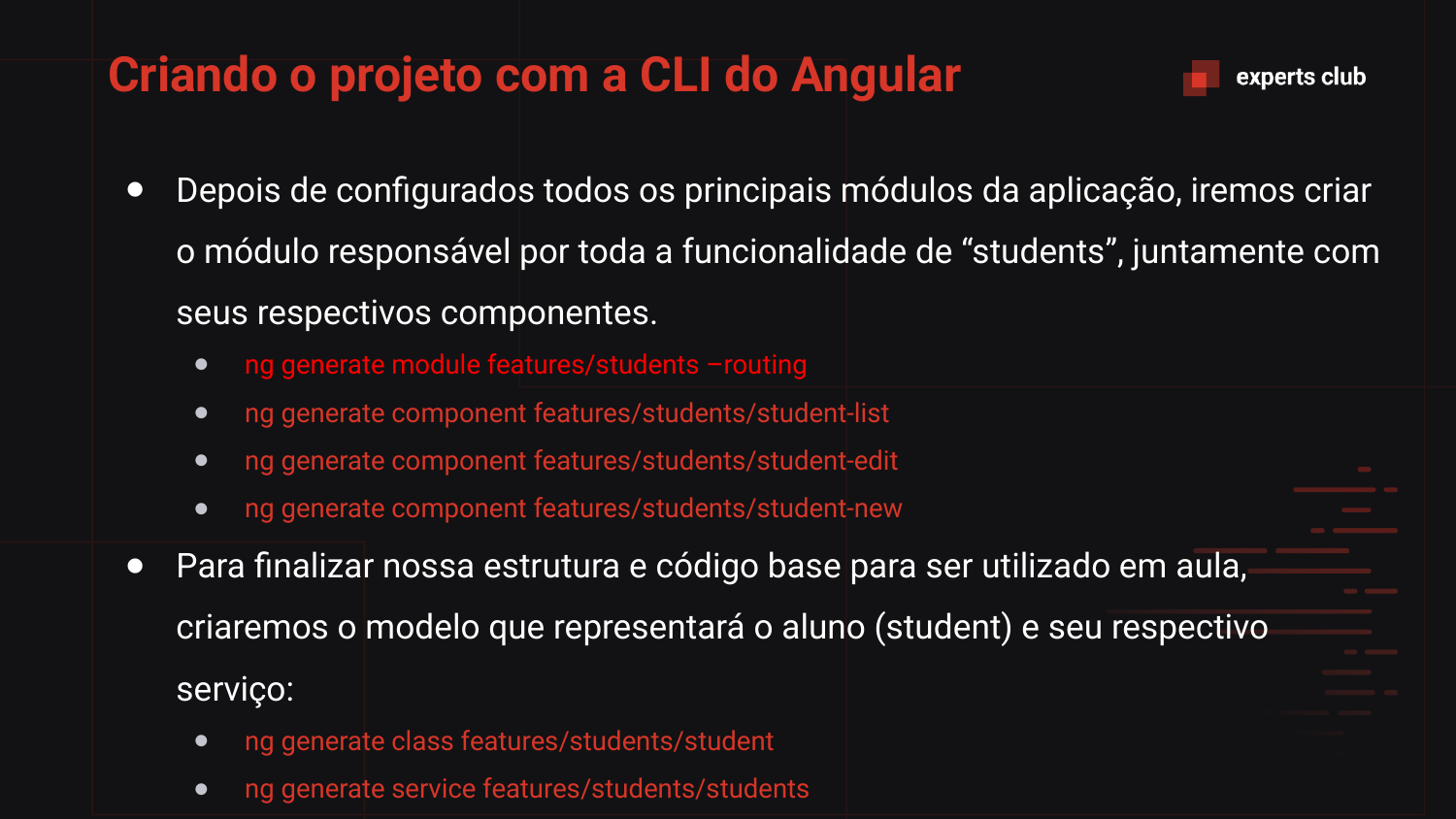

# Criando o projeto com a CLI do Angular
Depois de configurados todos os principais módulos da aplicação, iremos criar o módulo responsável por toda a funcionalidade de “students”, juntamente com seus respectivos componentes.
ng generate module features/students –routing
ng generate component features/students/student-list
ng generate component features/students/student-edit
ng generate component features/students/student-new
Para finalizar nossa estrutura e código base para ser utilizado em aula, criaremos o modelo que representará o aluno (student) e seu respectivo serviço:
ng generate class features/students/student
ng generate service features/students/students